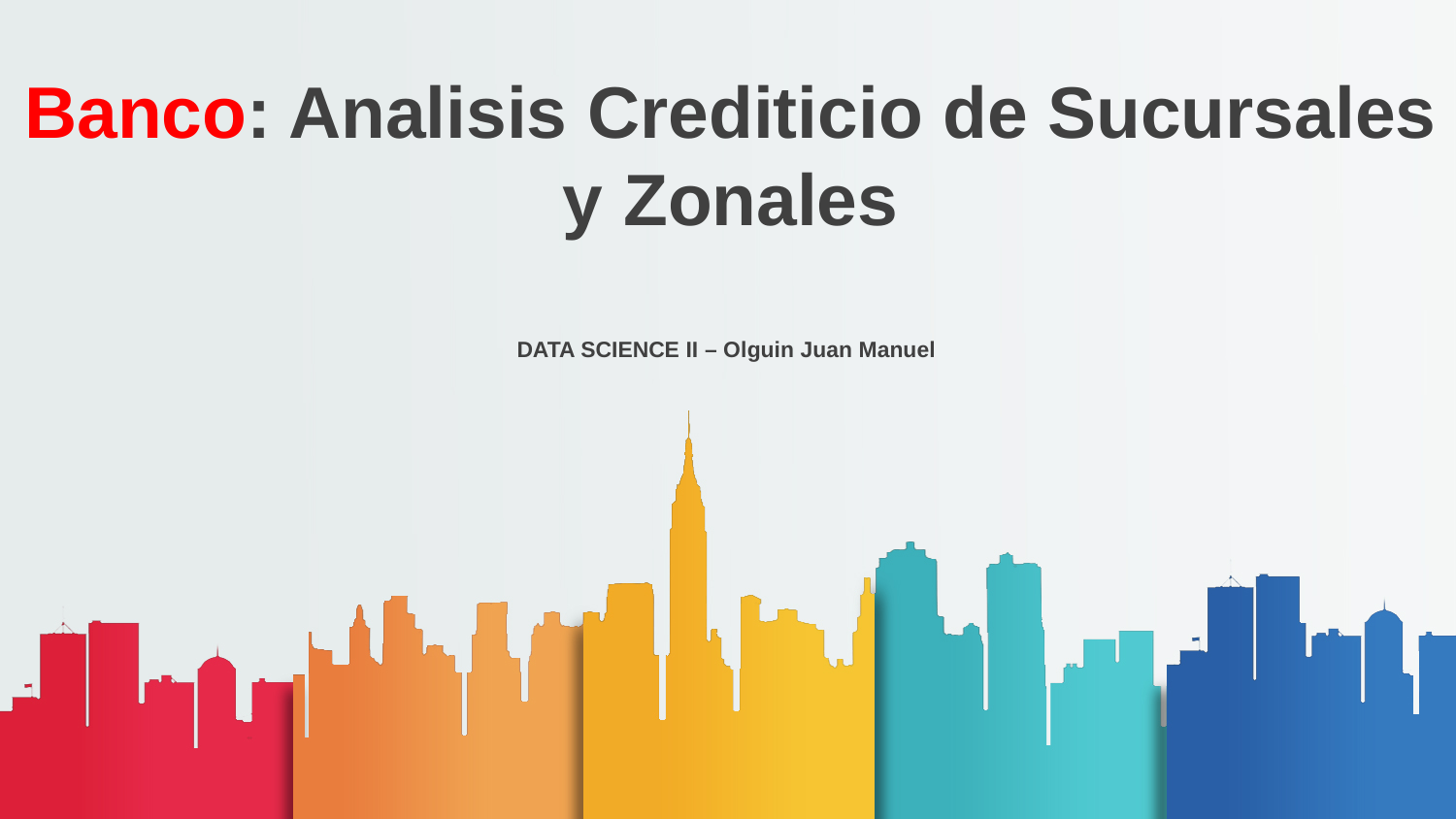

# Banco: Analisis Crediticio de Sucursales y Zonales
DATA SCIENCE II – Olguin Juan Manuel